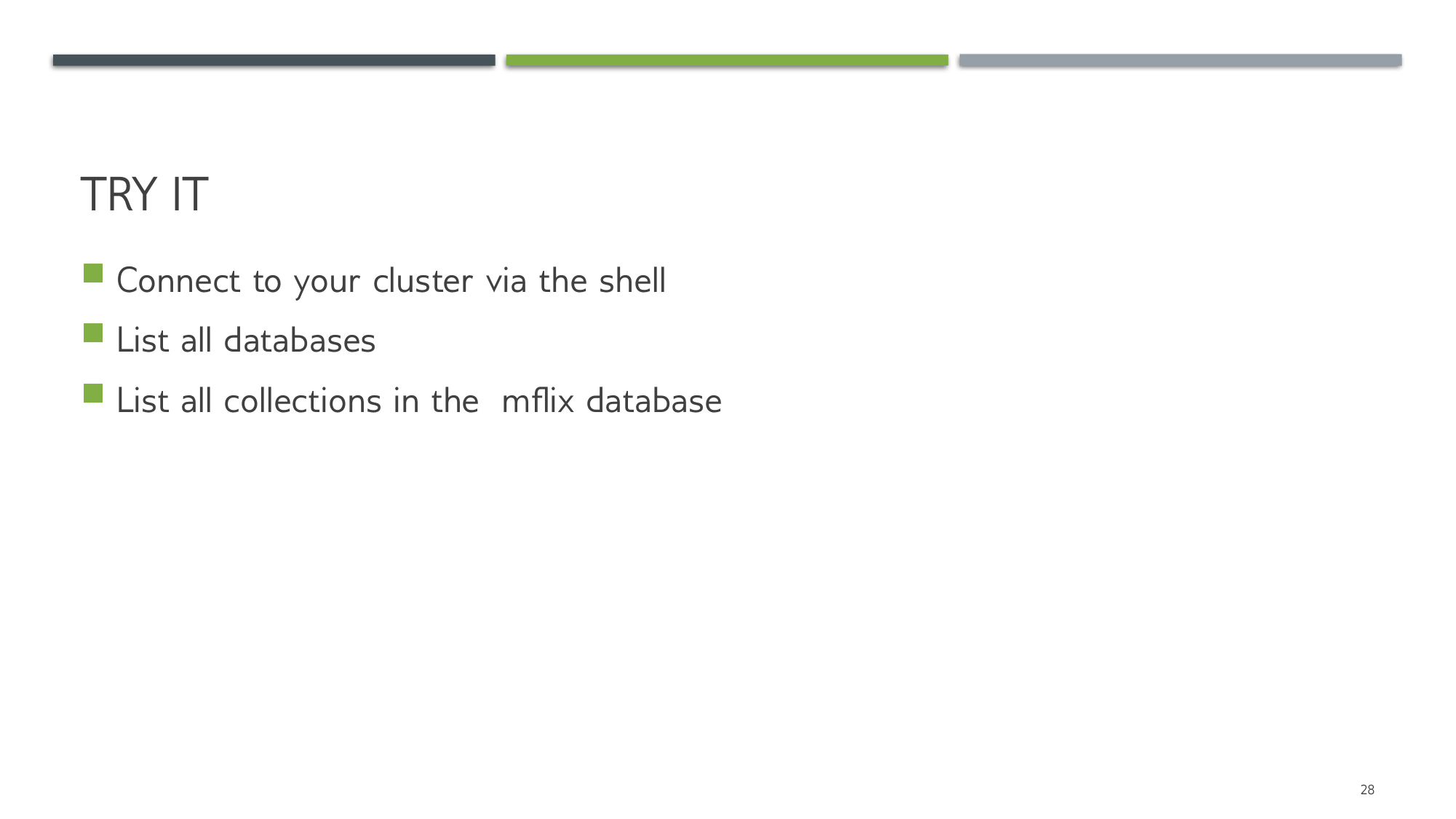

# Try it
Connect to your cluster via the shell
List all databases
List all collections in the  mflix database

28